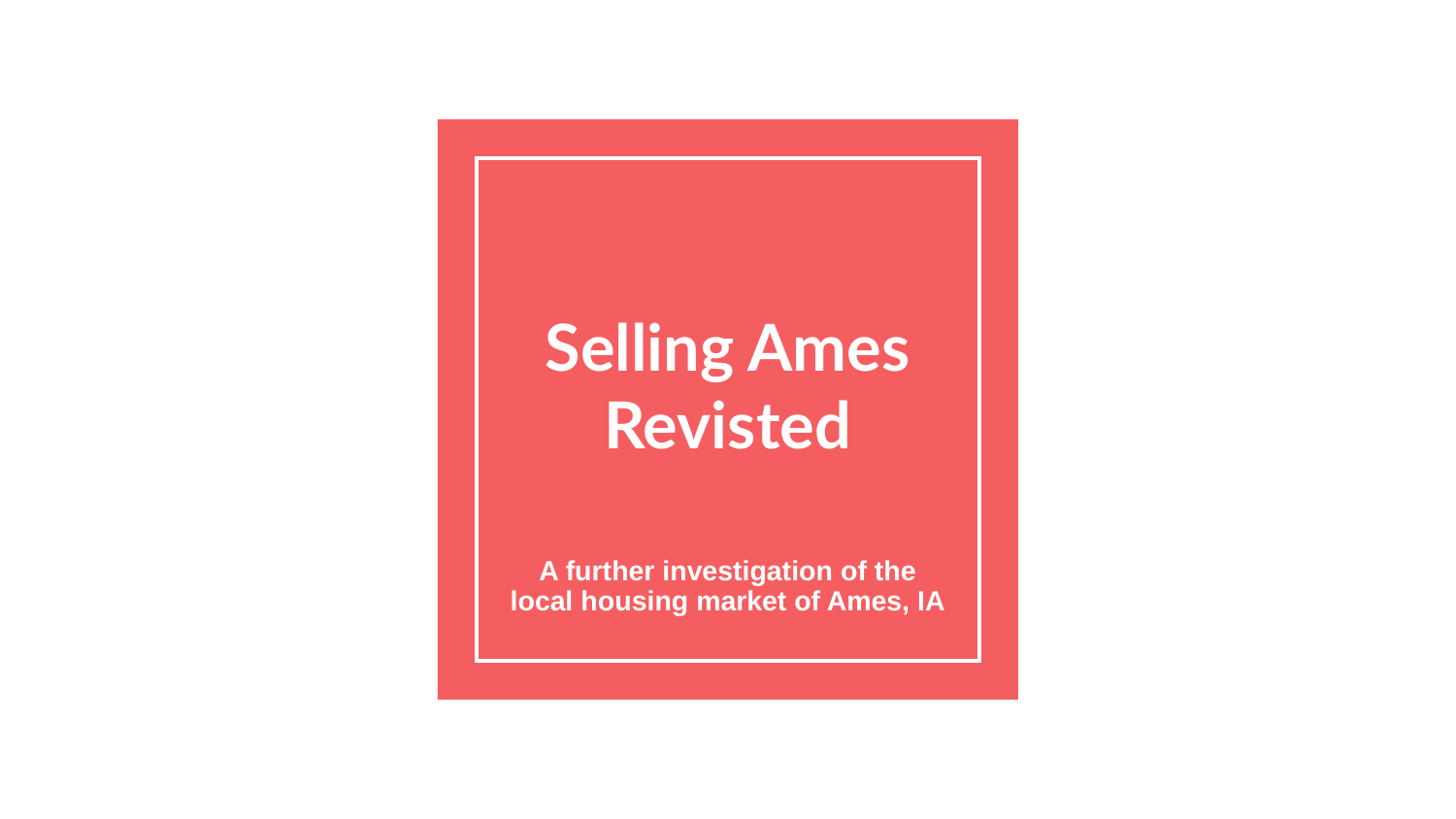

# Selling Ames Revisted
A further investigation of the local housing market of Ames, IA